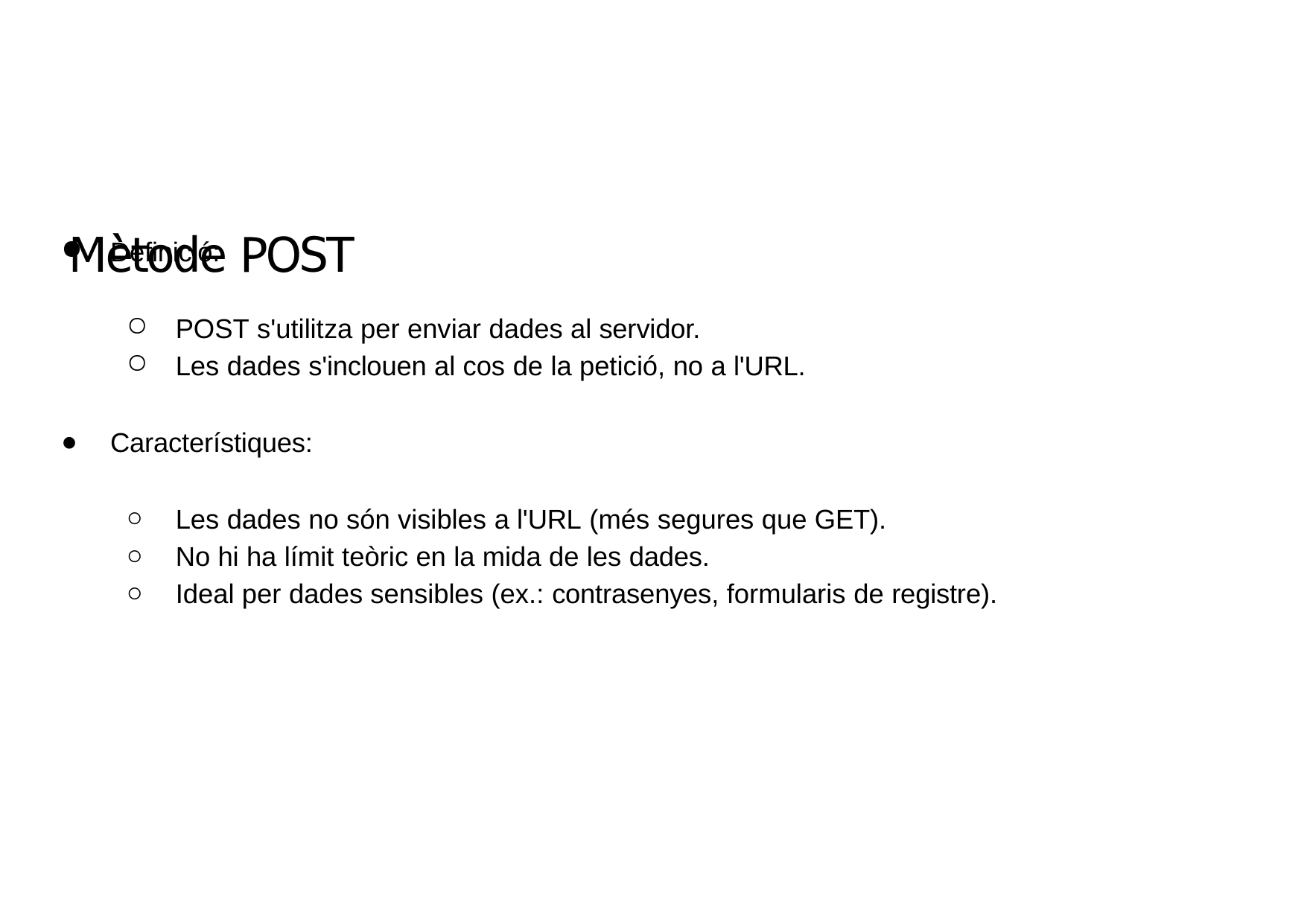

# Mètode POST
Definició:

POST s'utilitza per enviar dades al servidor.
Les dades s'inclouen al cos de la petició, no a l'URL.

Característiques:

Les dades no són visibles a l'URL (més segures que GET).
No hi ha límit teòric en la mida de les dades.
Ideal per dades sensibles (ex.: contrasenyes, formularis de registre).